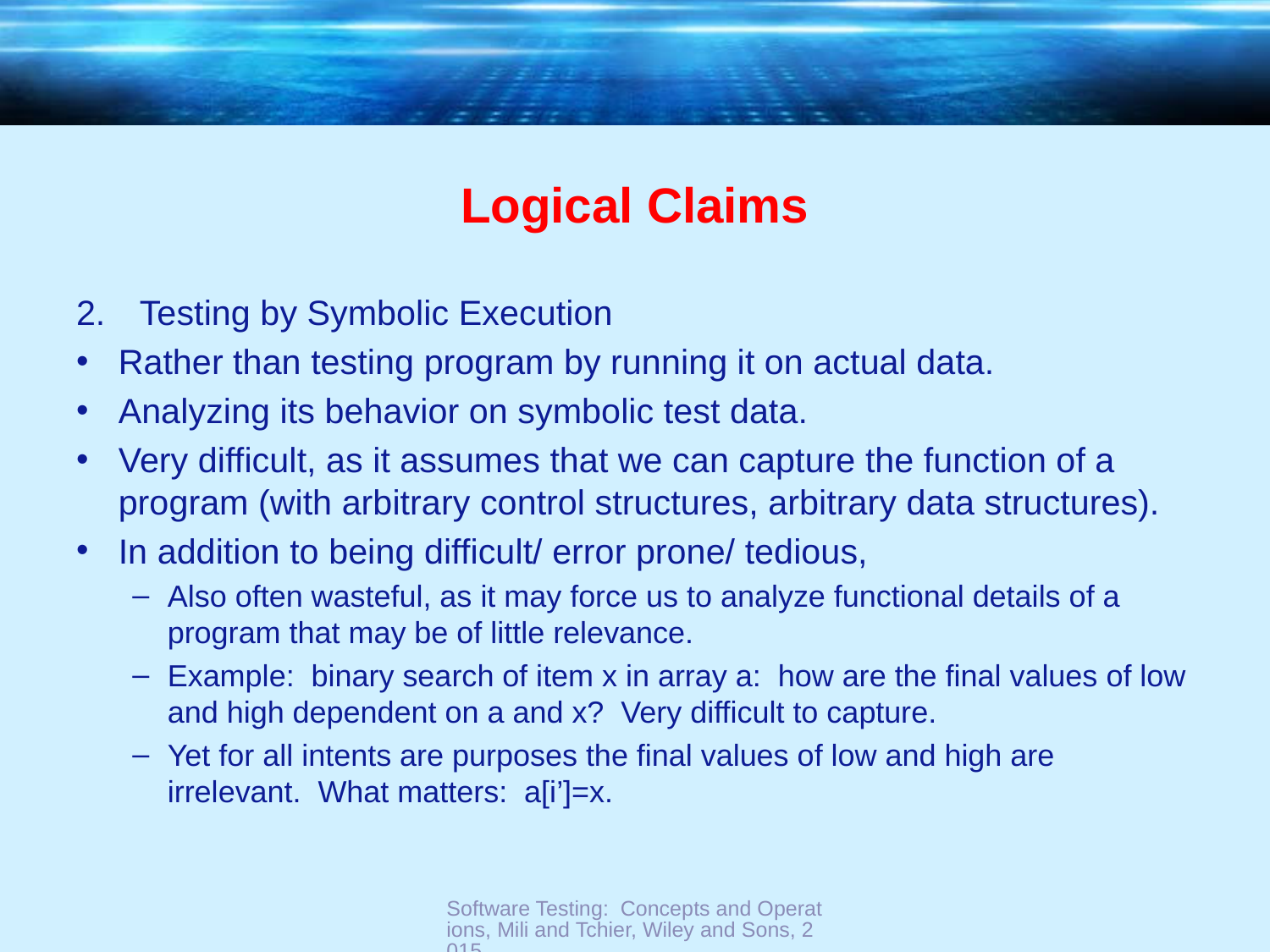

# Logical Claims
Testing by Symbolic Execution
Rather than testing program by running it on actual data.
Analyzing its behavior on symbolic test data.
Very difficult, as it assumes that we can capture the function of a program (with arbitrary control structures, arbitrary data structures).
In addition to being difficult/ error prone/ tedious,
Also often wasteful, as it may force us to analyze functional details of a program that may be of little relevance.
Example:  binary search of item x in array a:  how are the final values of low and high dependent on a and x?  Very difficult to capture.
Yet for all intents are purposes the final values of low and high are irrelevant.  What matters:  a[i’]=x.
Software Testing:  Concepts and Operations, Mili and Tchier, Wiley and Sons, 2015